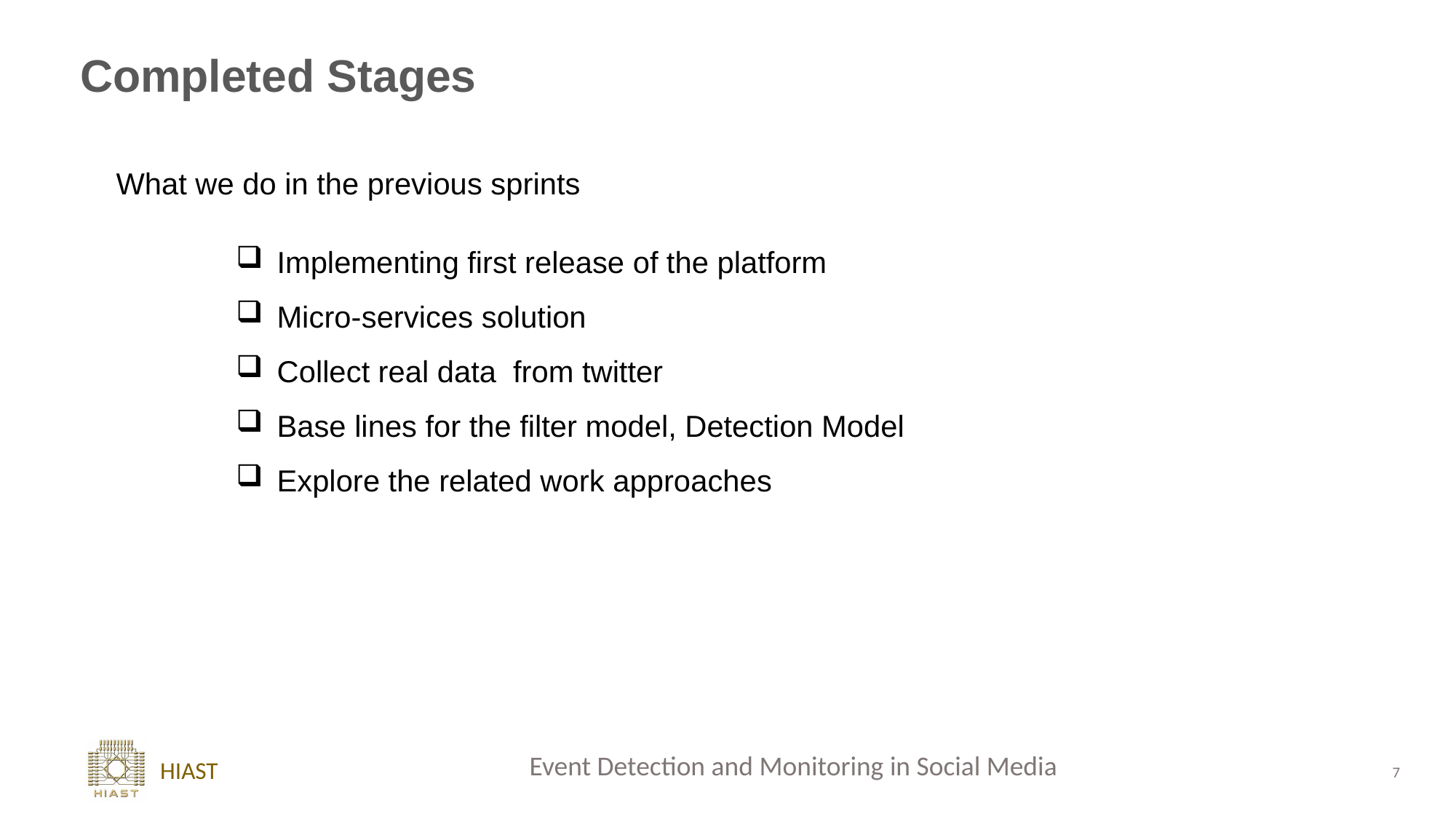

Completed Stages
What we do in the previous sprints
Implementing first release of the platform
Micro-services solution
Collect real data  from twitter
Base lines for the filter model, Detection Model
Explore the related work approaches
7
Event Detection and Monitoring in Social Media